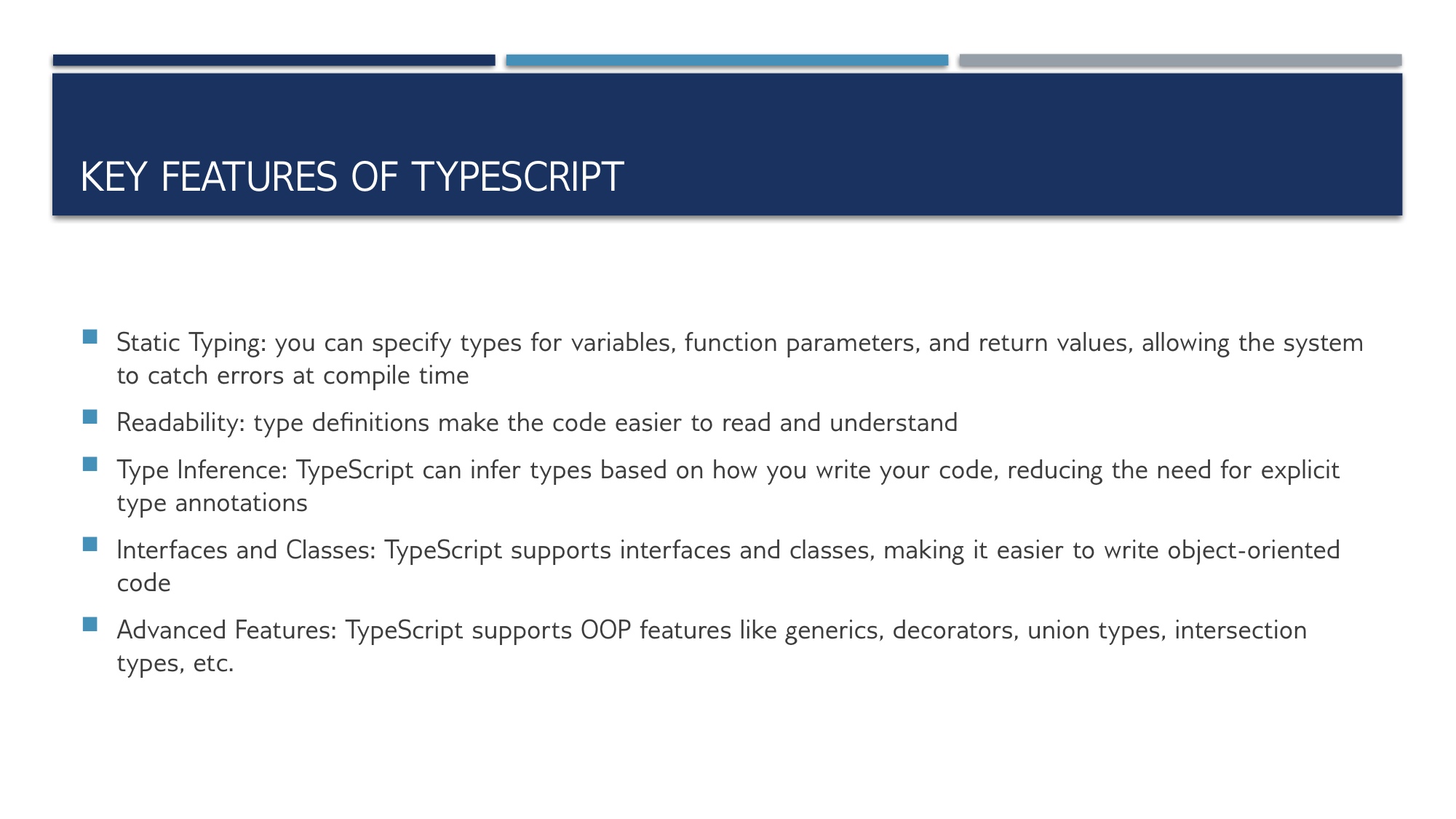

# Key Features of Typescript
Static Typing: you can specify types for variables, function parameters, and return values, allowing the system to catch errors at compile time
Readability: type definitions make the code easier to read and understand
Type Inference: TypeScript can infer types based on how you write your code, reducing the need for explicit type annotations
Interfaces and Classes: TypeScript supports interfaces and classes, making it easier to write object-oriented code
Advanced Features: TypeScript supports OOP features like generics, decorators, union types, intersection types, etc.